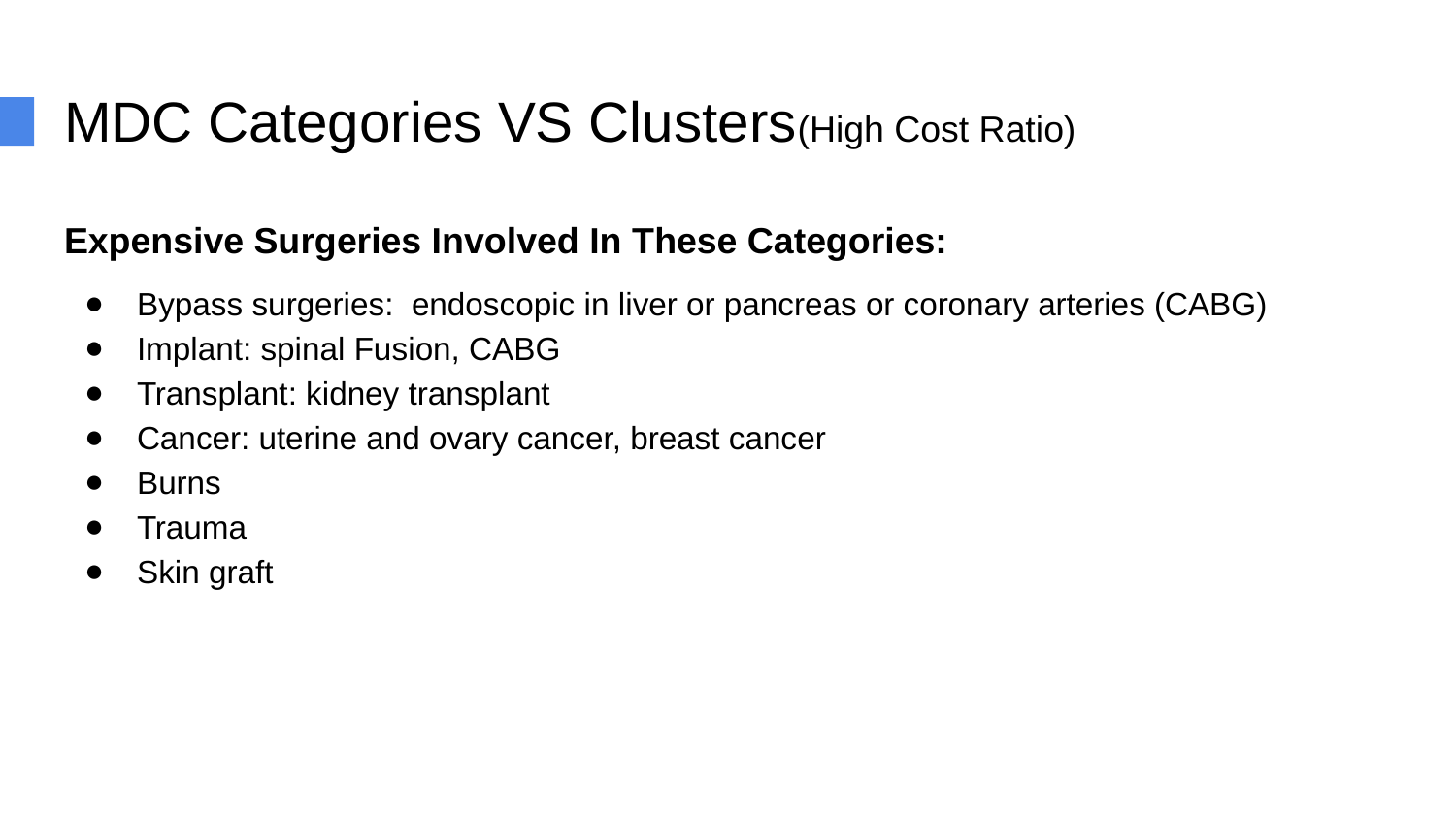

# MDC Categories VS Clusters(High Cost Ratio)

Expensive Surgeries Involved In These Categories:

Bypass surgeries:  endoscopic in liver or pancreas or coronary arteries (CABG)
Implant: spinal Fusion, CABG
Transplant: kidney transplant
Cancer: uterine and ovary cancer, breast cancer
Burns
Trauma
Skin graft